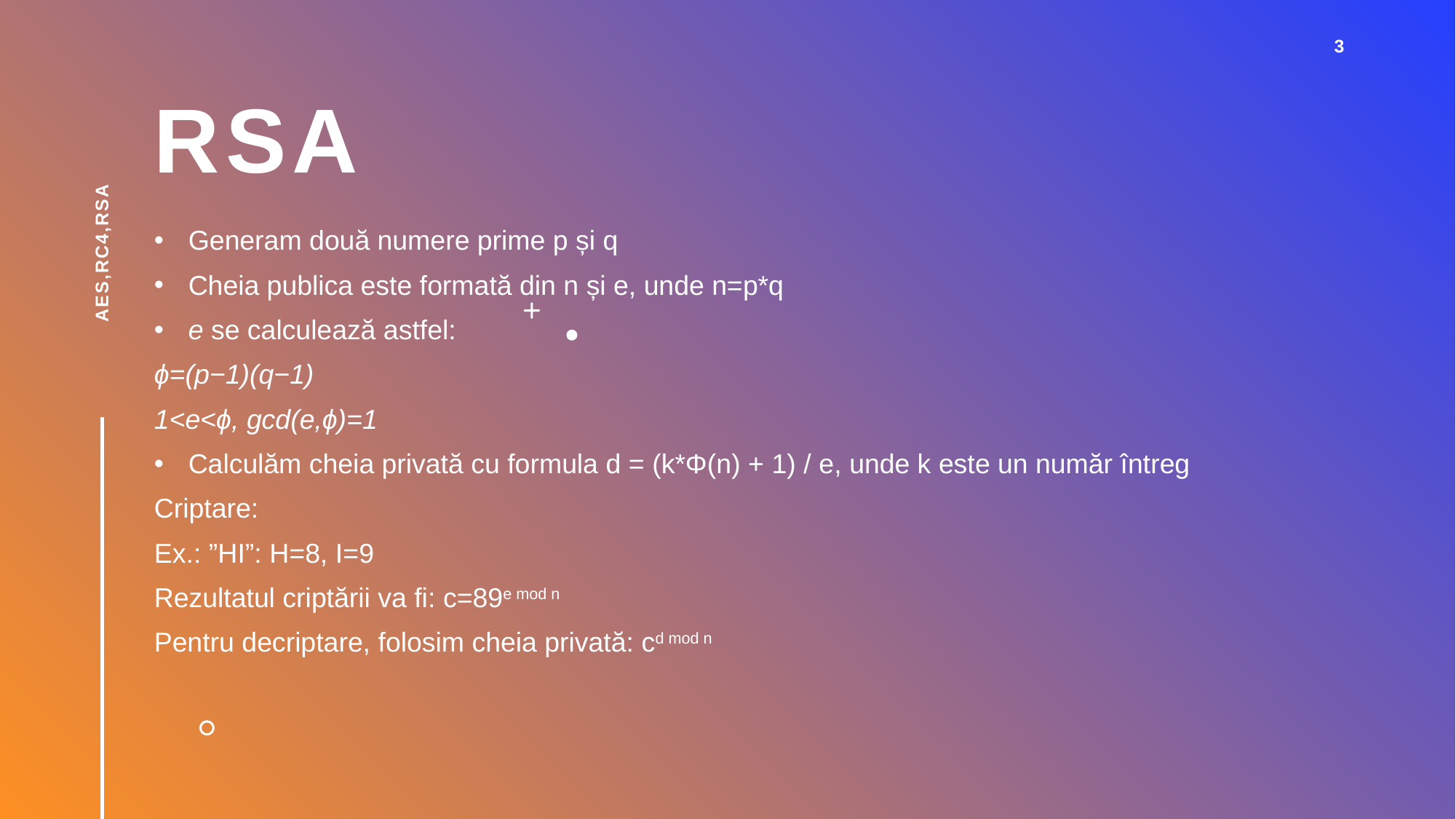

3
# RSA
Generam două numere prime p și q
Cheia publica este formată din n și e, unde n=p*q
e se calculează astfel:
ϕ=(p−1)(q−1)
1<e<ϕ, gcd(e,ϕ)=1
Calculăm cheia privată cu formula d = (k*Φ(n) + 1) / e, unde k este un număr întreg
Criptare:
Ex.: ”HI”: H=8, I=9
Rezultatul criptării va fi: c=89e mod n
Pentru decriptare, folosim cheia privată: cd mod n
AES,RC4,RSA